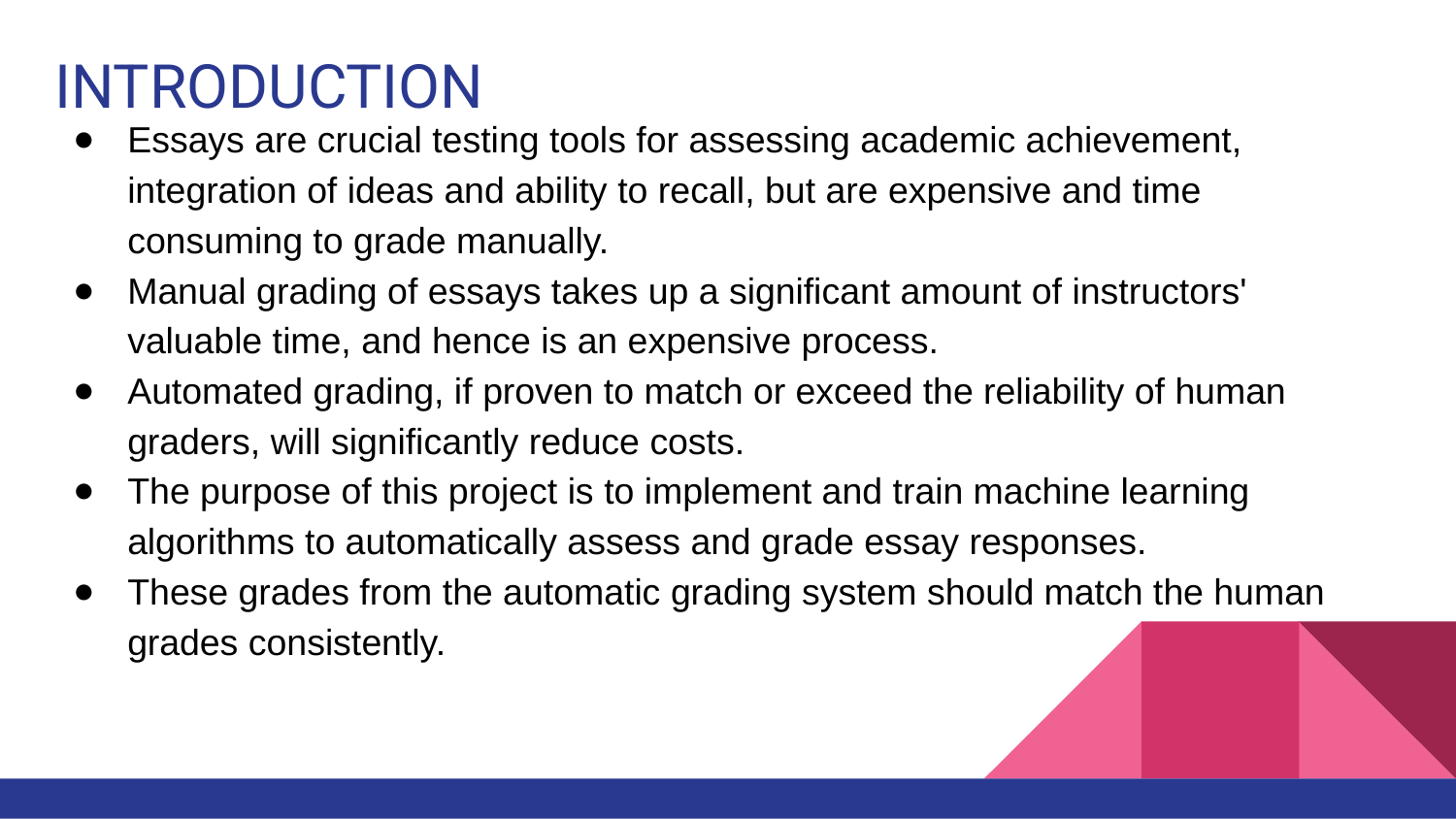

# INTRODUCTION
Essays are crucial testing tools for assessing academic achievement, integration of ideas and ability to recall, but are expensive and time consuming to grade manually.
Manual grading of essays takes up a significant amount of instructors' valuable time, and hence is an expensive process.
Automated grading, if proven to match or exceed the reliability of human graders, will significantly reduce costs.
The purpose of this project is to implement and train machine learning algorithms to automatically assess and grade essay responses.
These grades from the automatic grading system should match the human grades consistently.